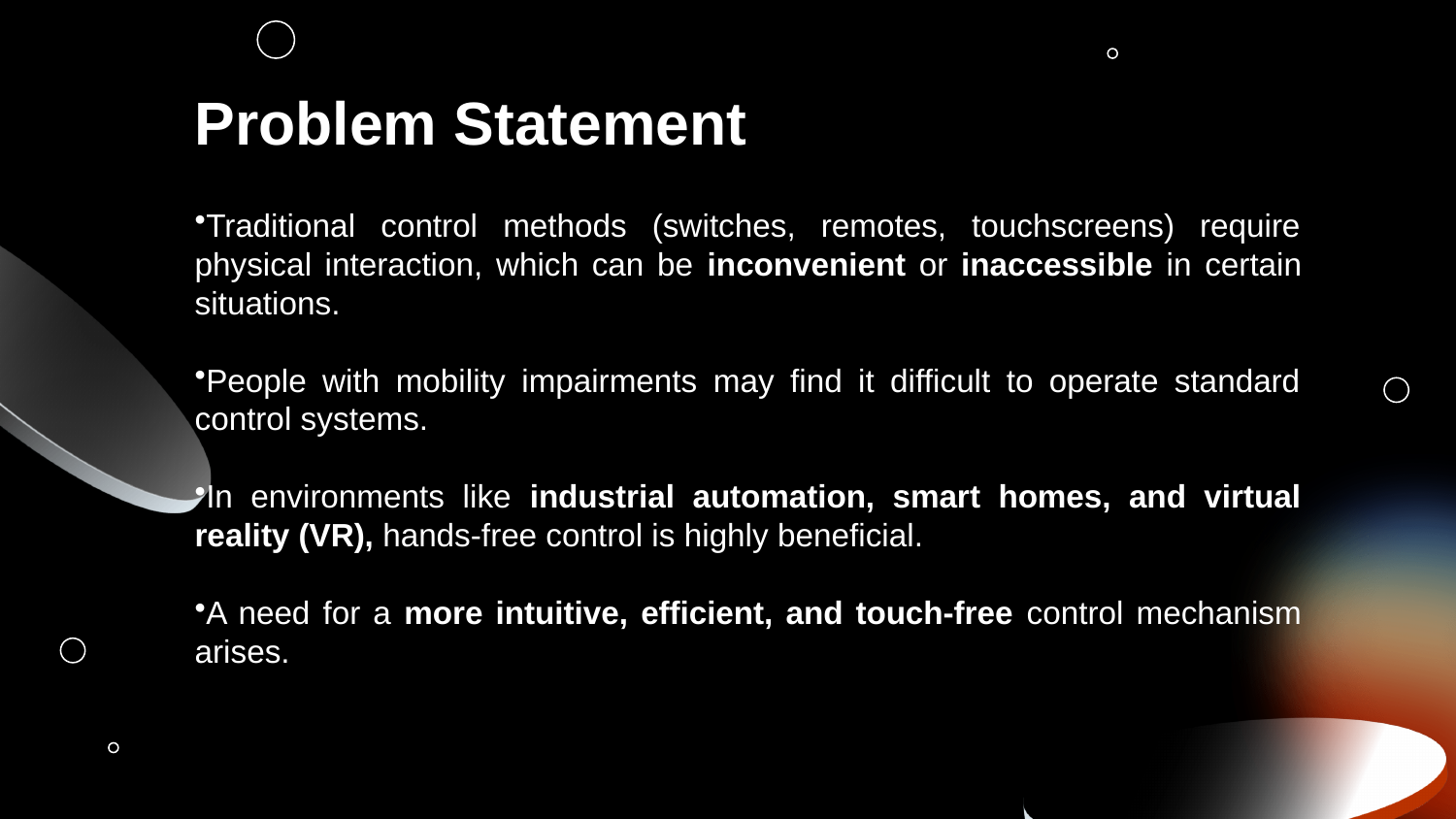

# Problem Statement
Traditional control methods (switches, remotes, touchscreens) require physical interaction, which can be inconvenient or inaccessible in certain situations.

People with mobility impairments may find it difficult to operate standard control systems.

In environments like industrial automation, smart homes, and virtual reality (VR), hands-free control is highly beneficial.

A need for a more intuitive, efficient, and touch-free control mechanism arises.